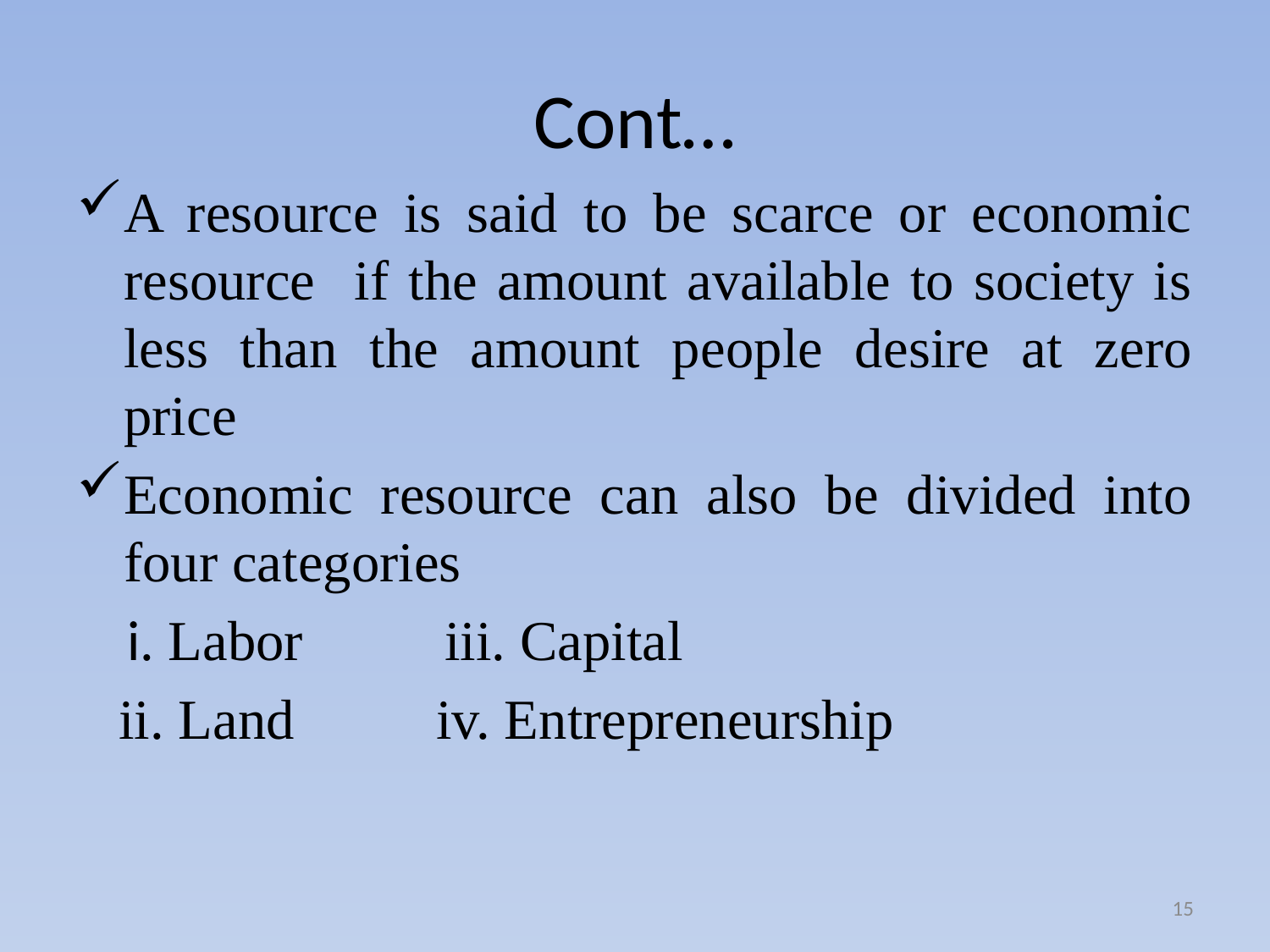

# Cont…
A resource is said to be scarce or economic resource  if the amount available to society is less than the amount people desire at zero price
Economic resource can also be divided into four categories
    i. Labor          iii. Capital
   ii. Land          iv. Entrepreneurship
15